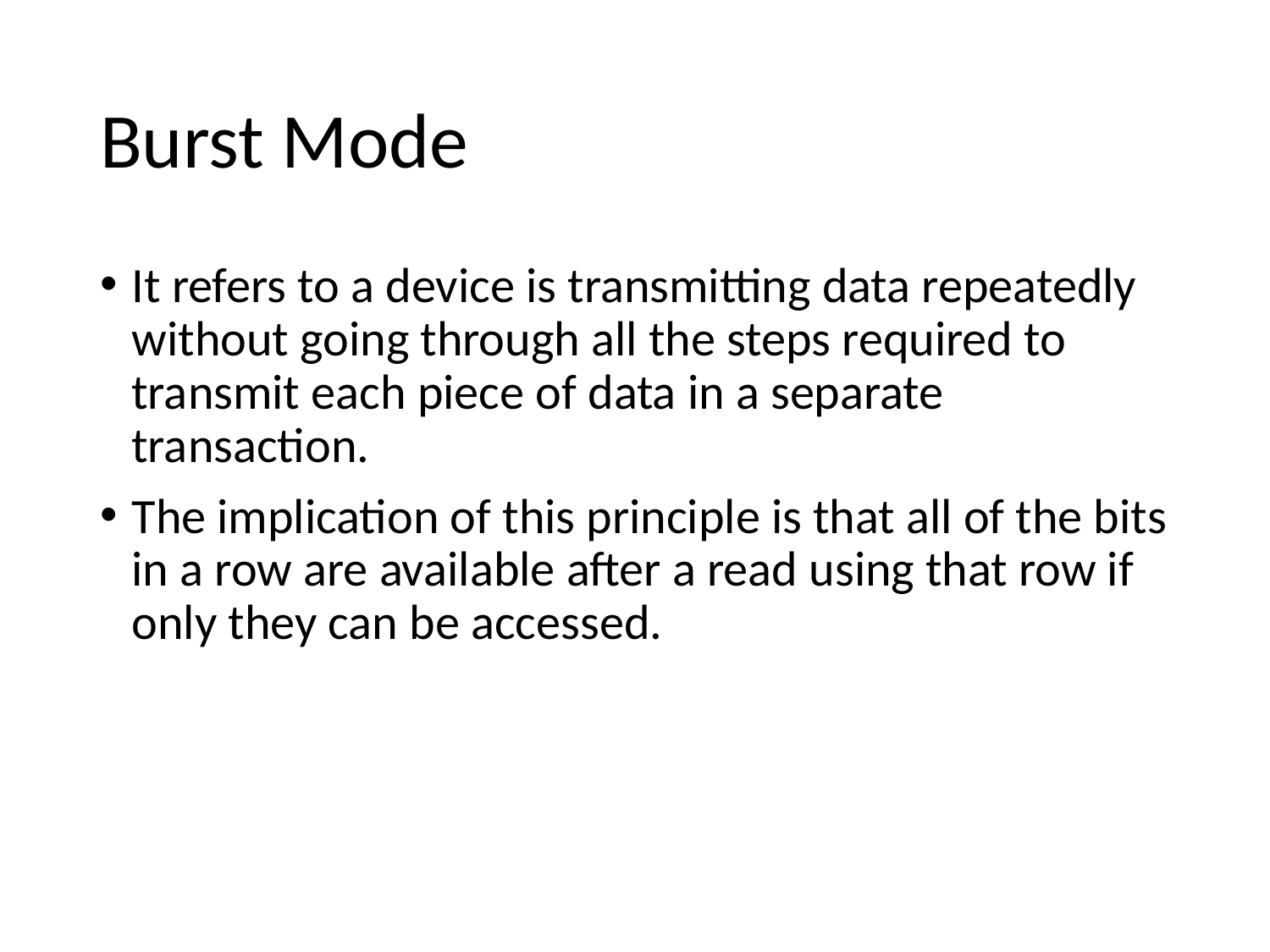

# Burst Mode
It refers to a device is transmitting data repeatedly without going through all the steps required to transmit each piece of data in a separate transaction.
The implication of this principle is that all of the bits in a row are available after a read using that row if only they can be accessed.